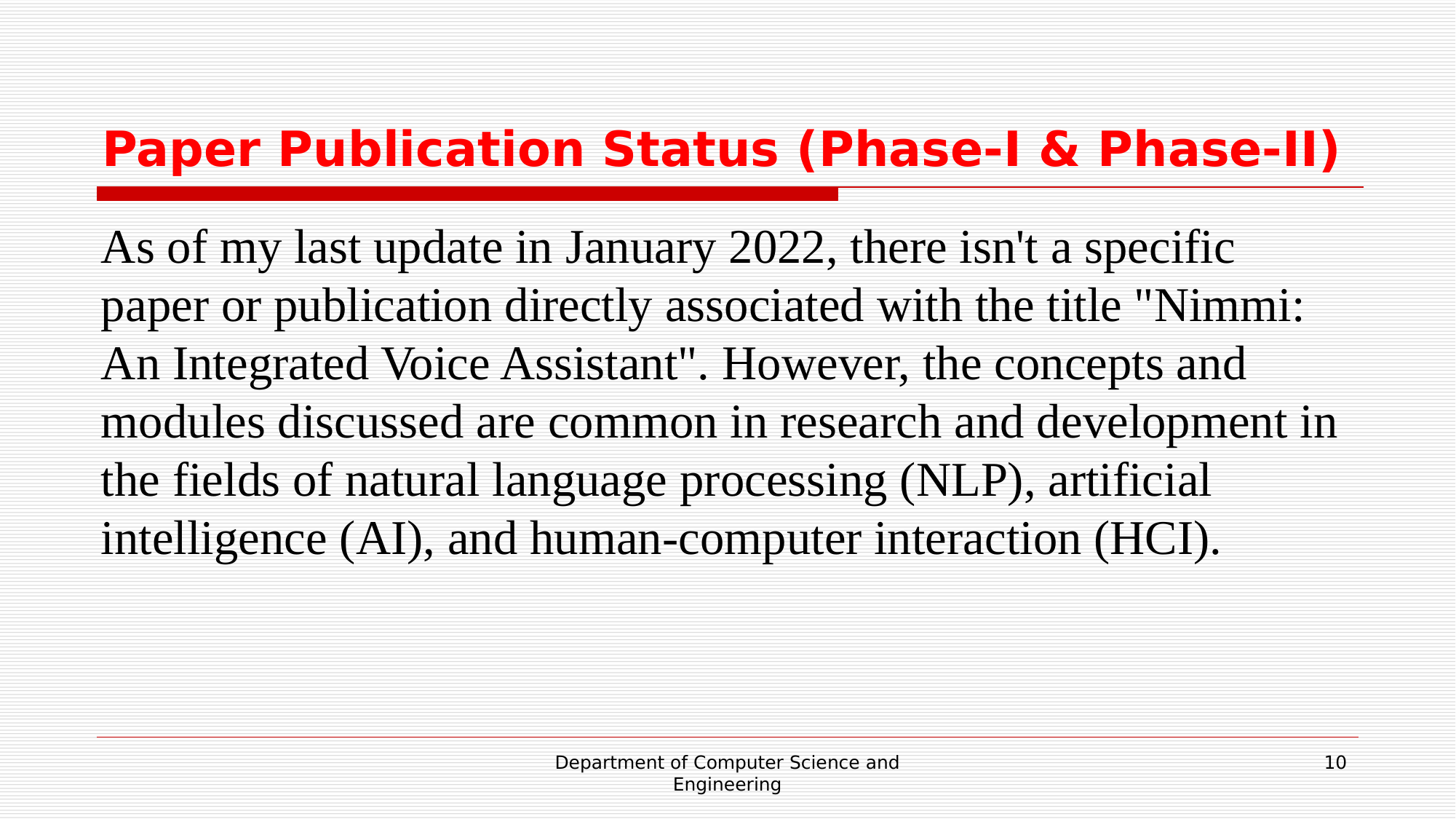

# Paper Publication Status (Phase-I & Phase-II)
As of my last update in January 2022, there isn't a specific paper or publication directly associated with the title "Nimmi: An Integrated Voice Assistant". However, the concepts and modules discussed are common in research and development in the fields of natural language processing (NLP), artificial intelligence (AI), and human-computer interaction (HCI).

Department of Computer Science and Engineering
10